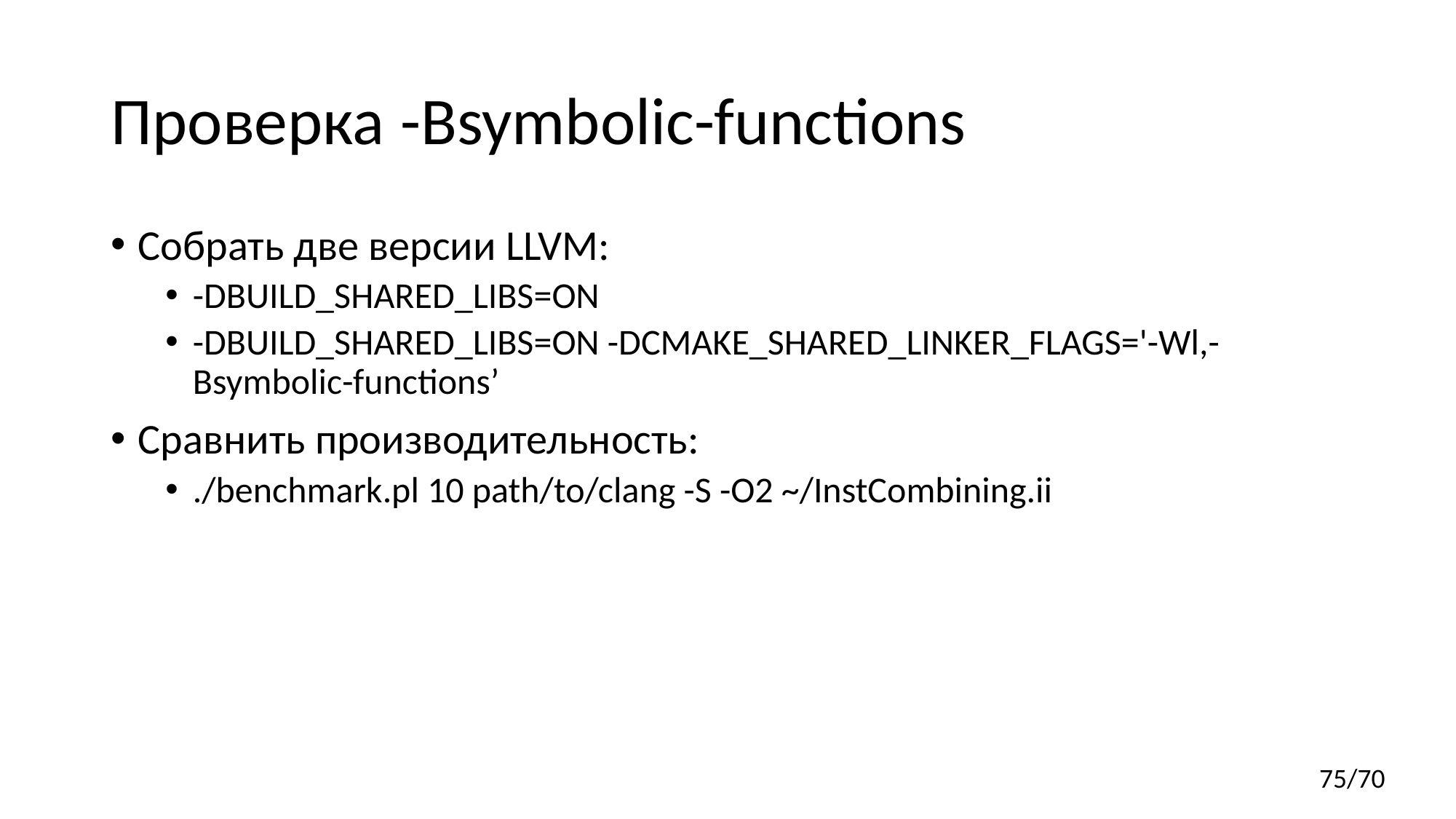

# Проверка -Bsymbolic-functions
Собрать две версии LLVM:
-DBUILD_SHARED_LIBS=ON
-DBUILD_SHARED_LIBS=ON -DCMAKE_SHARED_LINKER_FLAGS='-Wl,-Bsymbolic-functions’
Сравнить производительность:
./benchmark.pl 10 path/to/clang -S -O2 ~/InstCombining.ii